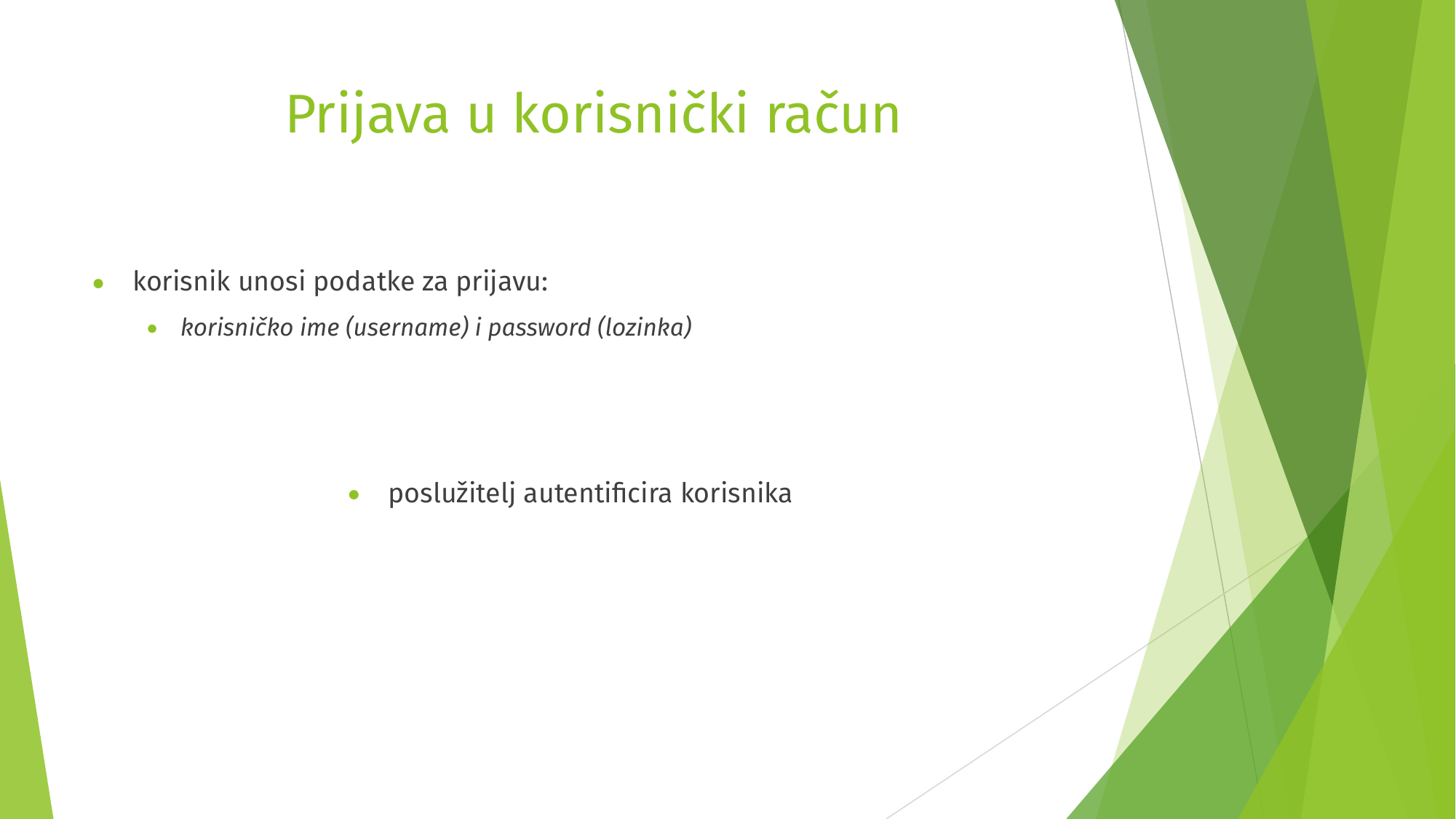

# Prijava u korisnički račun
korisnik unosi podatke za prijavu:
korisničko ime (username) i password (lozinka)
poslužitelj autentificira korisnika